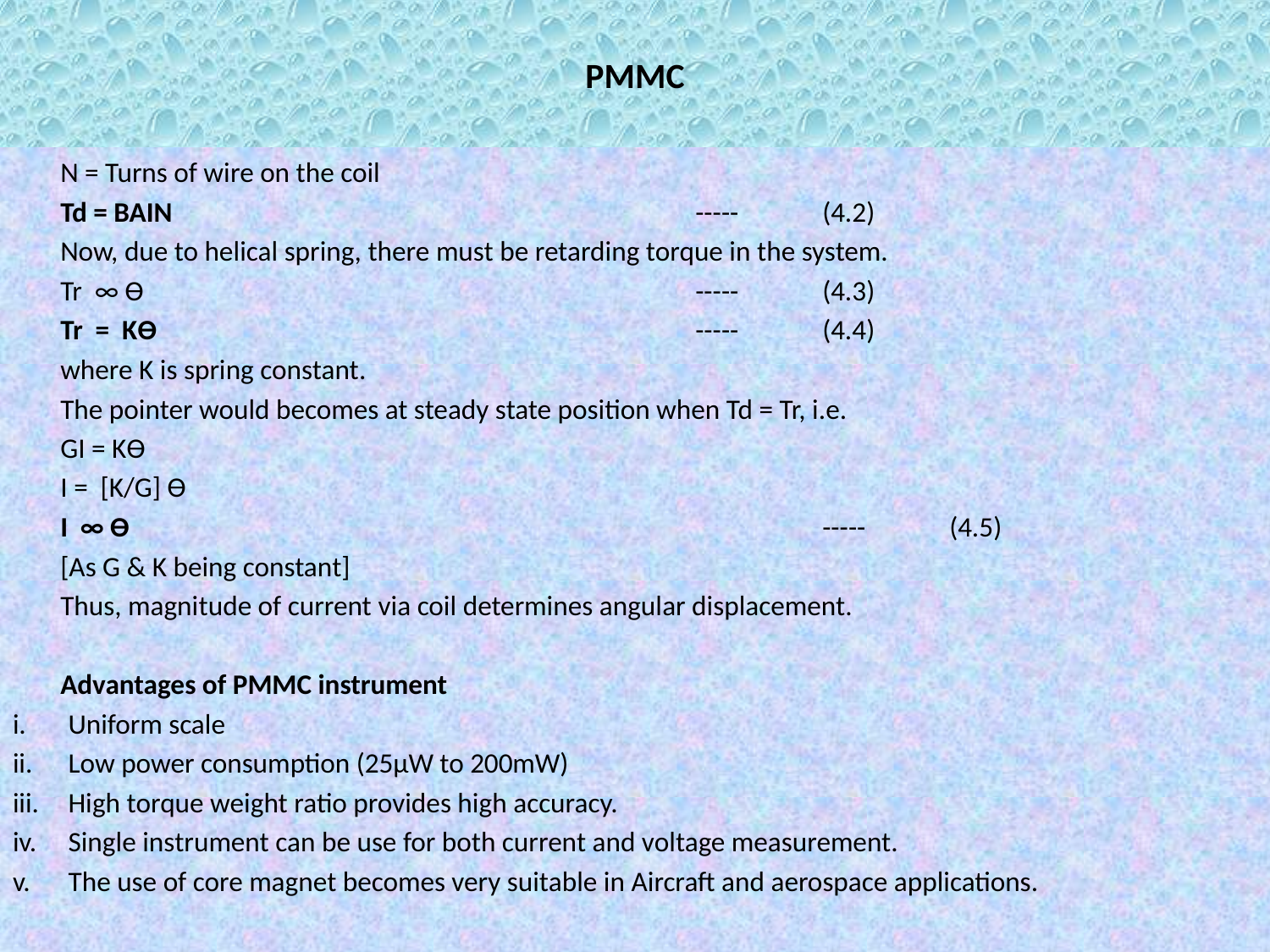

# PMMC
	N = Turns of wire on the coil
	Td = BAIN					-----	(4.2)
	Now, due to helical spring, there must be retarding torque in the system.
	Tr  ∞ Ө					-----	(4.3)
	Tr  =  KӨ					-----	(4.4)
	where K is spring constant.
	The pointer would becomes at steady state position when Td = Tr, i.e.
	GI = KӨ
	I =  [K/G] Ө
	I  ∞ Ө						-----	(4.5)
	[As G & K being constant]
	Thus, magnitude of current via coil determines angular displacement.

	Advantages of PMMC instrument
Uniform scale
Low power consumption (25µW to 200mW)
High torque weight ratio provides high accuracy.
Single instrument can be use for both current and voltage measurement.
The use of core magnet becomes very suitable in Aircraft and aerospace applications.